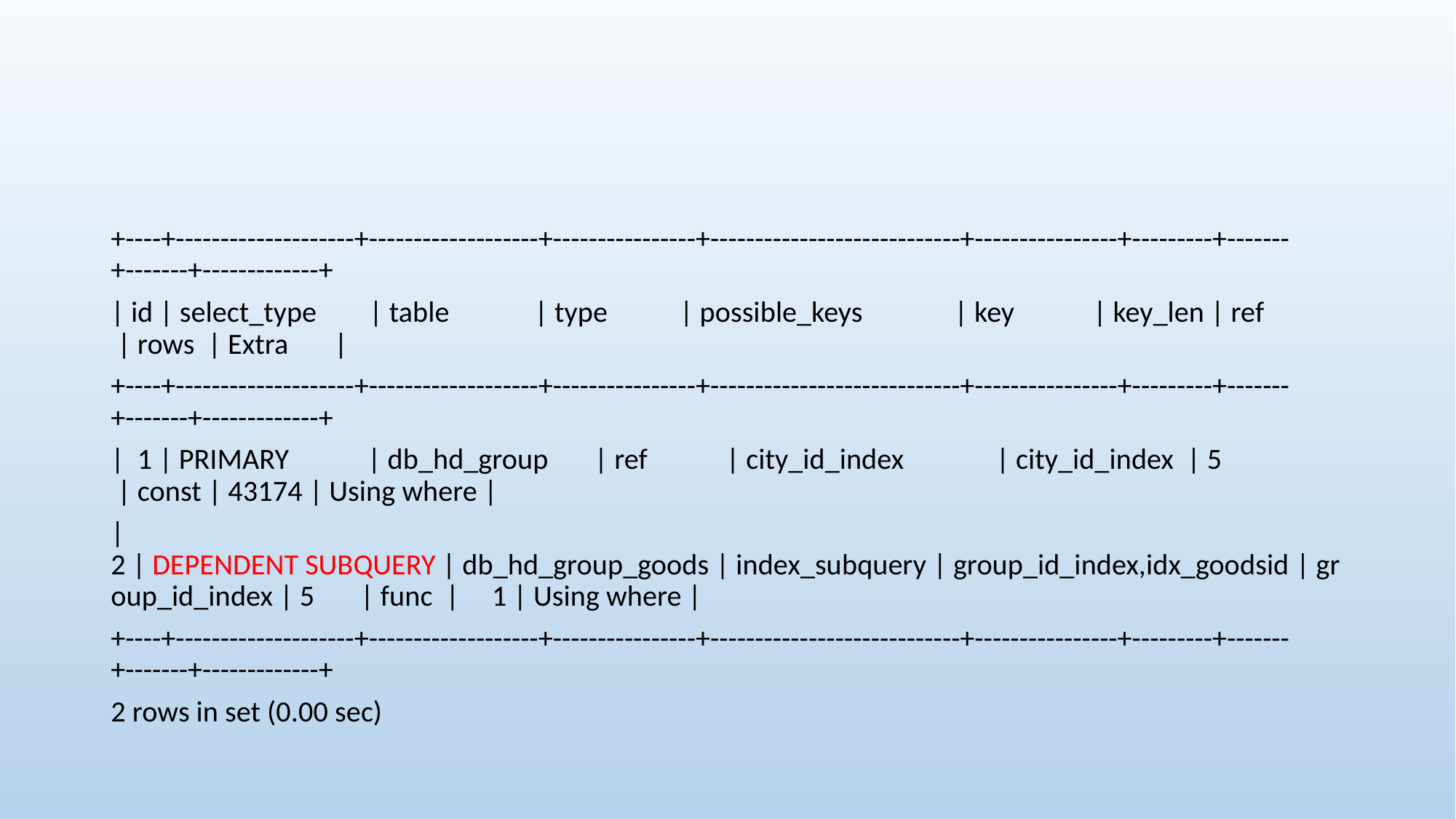

#
+----+--------------------+-------------------+----------------+----------------------------+----------------+---------+-------+-------+-------------+
| id | select_type        | table             | type           | possible_keys              | key            | key_len | ref   | rows  | Extra       |
+----+--------------------+-------------------+----------------+----------------------------+----------------+---------+-------+-------+-------------+
|  1 | PRIMARY            | db_hd_group       | ref            | city_id_index              | city_id_index  | 5       | const | 43174 | Using where |
|  2 | DEPENDENT SUBQUERY | db_hd_group_goods | index_subquery | group_id_index,idx_goodsid | group_id_index | 5       | func  |     1 | Using where |
+----+--------------------+-------------------+----------------+----------------------------+----------------+---------+-------+-------+-------------+
2 rows in set (0.00 sec)